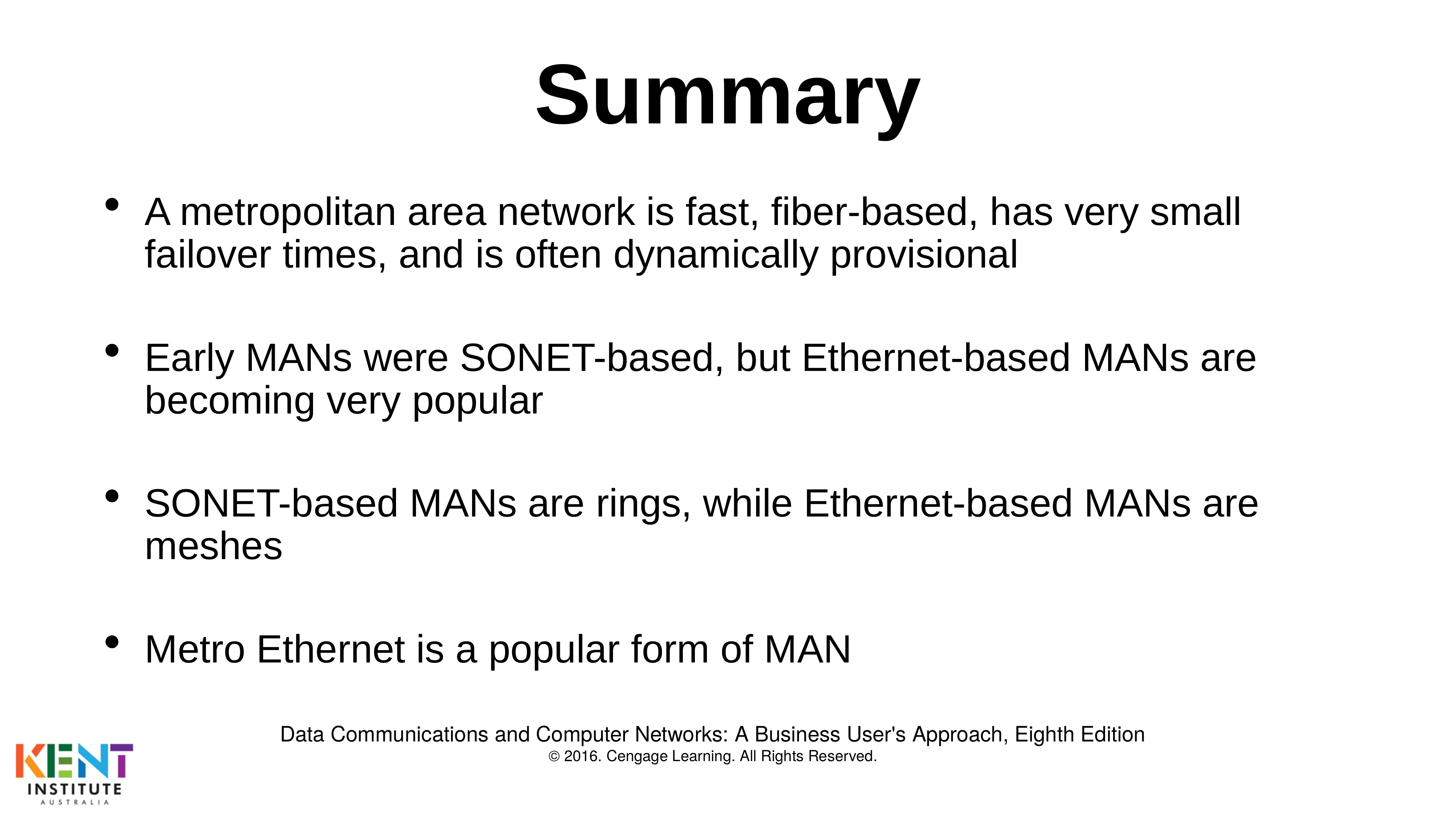

# Summary
A metropolitan area network is fast, fiber-based, has very small failover times, and is often dynamically provisional

Early MANs were SONET-based, but Ethernet-based MANs are becoming very popular

SONET-based MANs are rings, while Ethernet-based MANs are meshes

Metro Ethernet is a popular form of MAN
Data Communications and Computer Networks: A Business User's Approach, Eighth Edition
© 2016. Cengage Learning. All Rights Reserved.